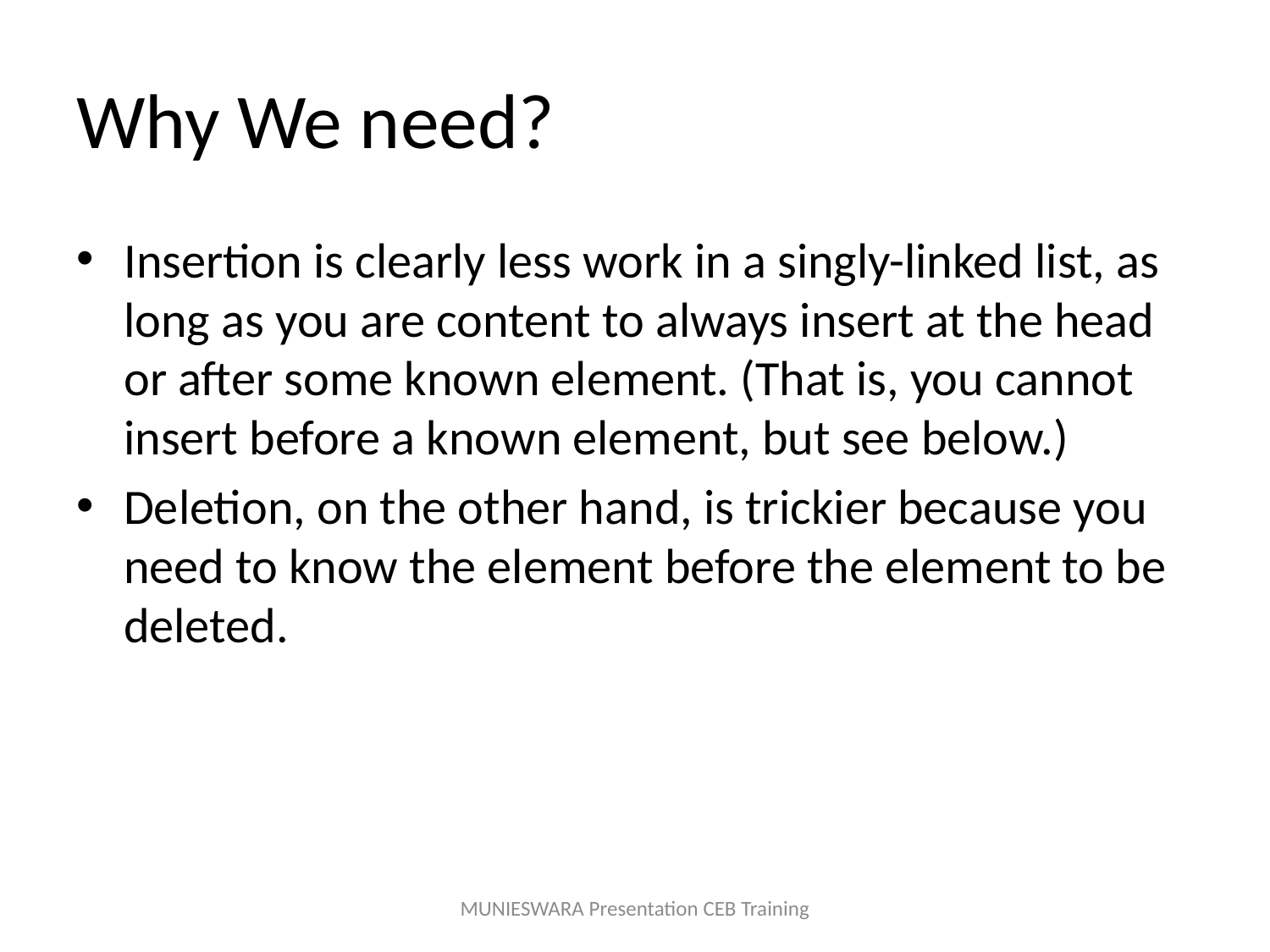

# Why We need?
Insertion is clearly less work in a singly-linked list, as long as you are content to always insert at the head or after some known element. (That is, you cannot insert before a known element, but see below.)
Deletion, on the other hand, is trickier because you need to know the element before the element to be deleted.

MUNIESWARA Presentation CEB Training